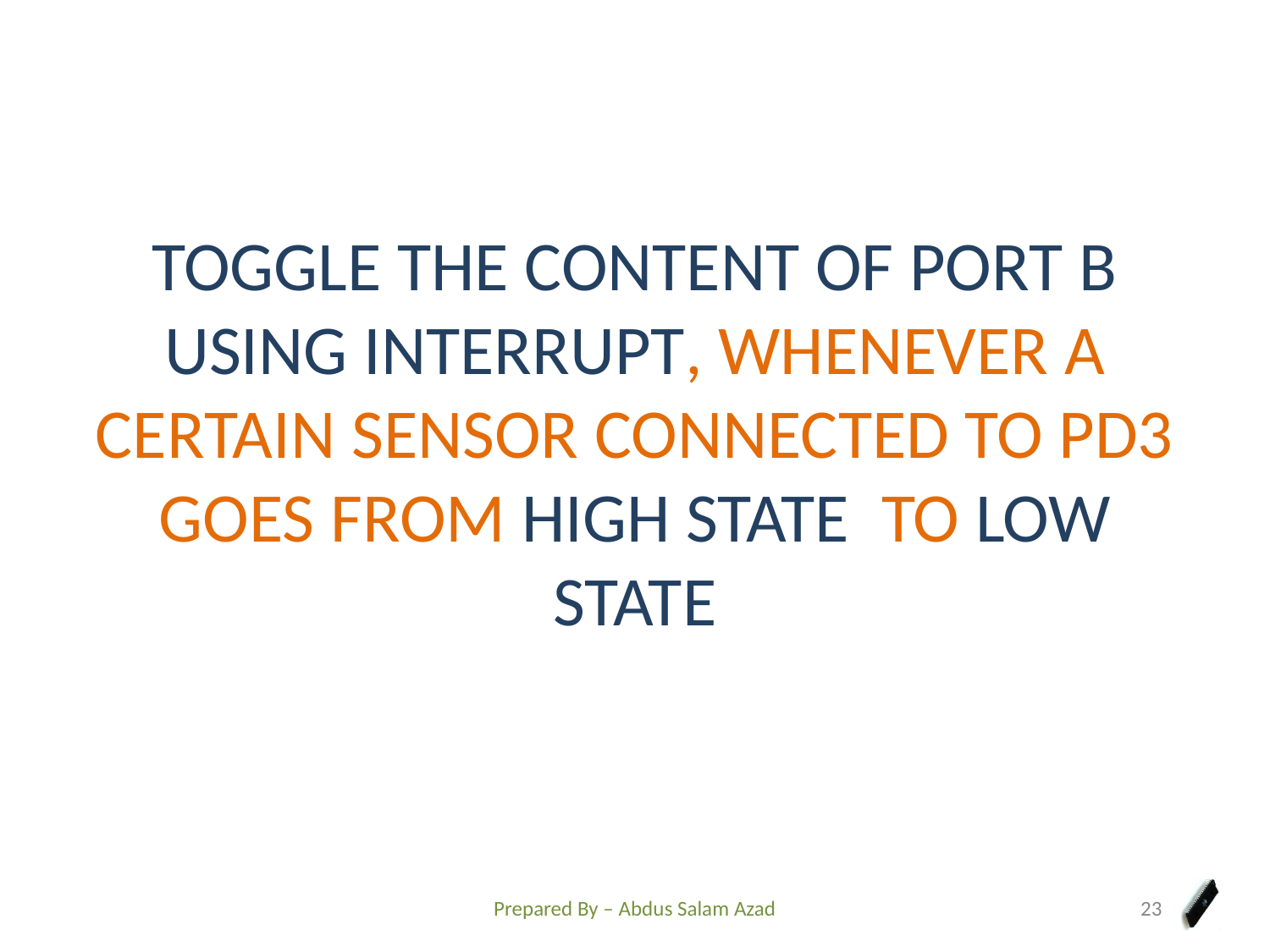

# TOGGLE THE CONTENT OF PORT B USING INTERRUPT, WHENEVER A CERTAIN SENSOR CONNECTED TO PD3 GOES FROM HIGH STATE  TO LOW STATE
Prepared By – Abdus Salam Azad
23